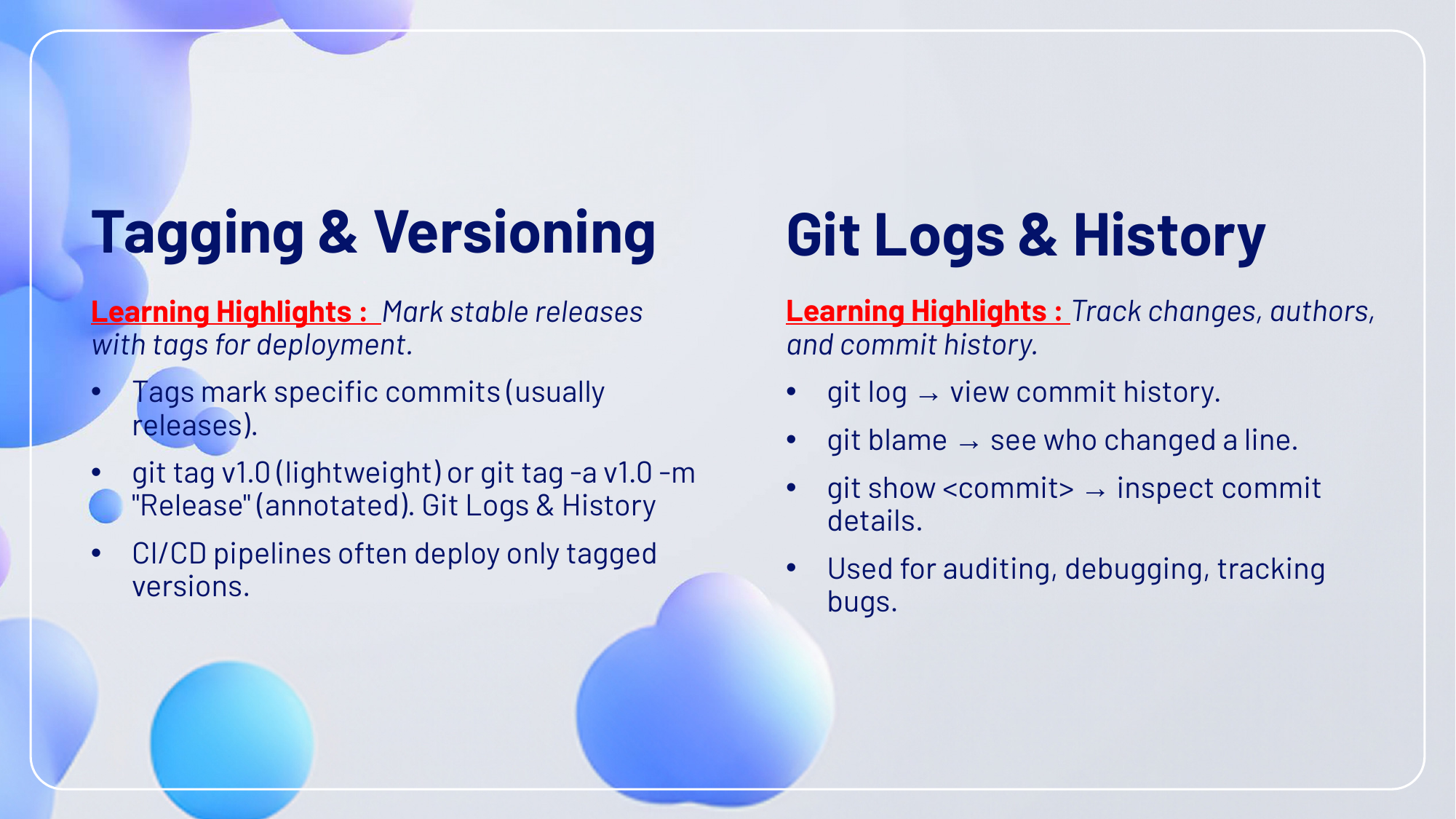

# Tagging & Versioning
Git Logs & History
Learning Highlights : Track changes, authors, and commit history.
git log → view commit history.
git blame → see who changed a line.
git show <commit> → inspect commit details.
Used for auditing, debugging, tracking bugs.

Learning Highlights :  Mark stable releases with tags for deployment.
Tags mark specific commits (usually releases).
git tag v1.0 (lightweight) or git tag -a v1.0 -m "Release" (annotated). Git Logs & History
CI/CD pipelines often deploy only tagged versions.